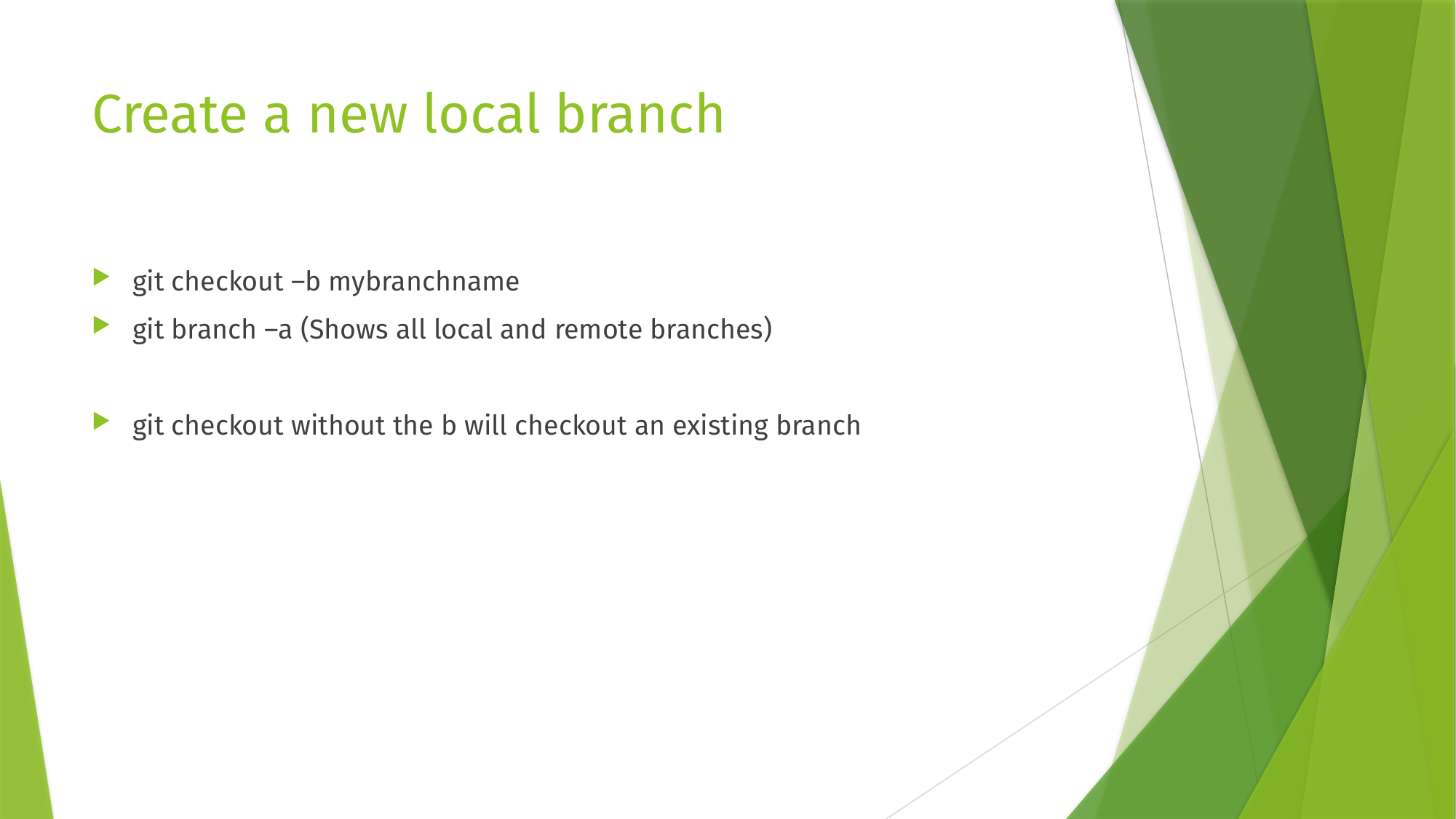

# Create a new local branch
git checkout –b mybranchname
git branch –a (Shows all local and remote branches)

git checkout without the b will checkout an existing branch